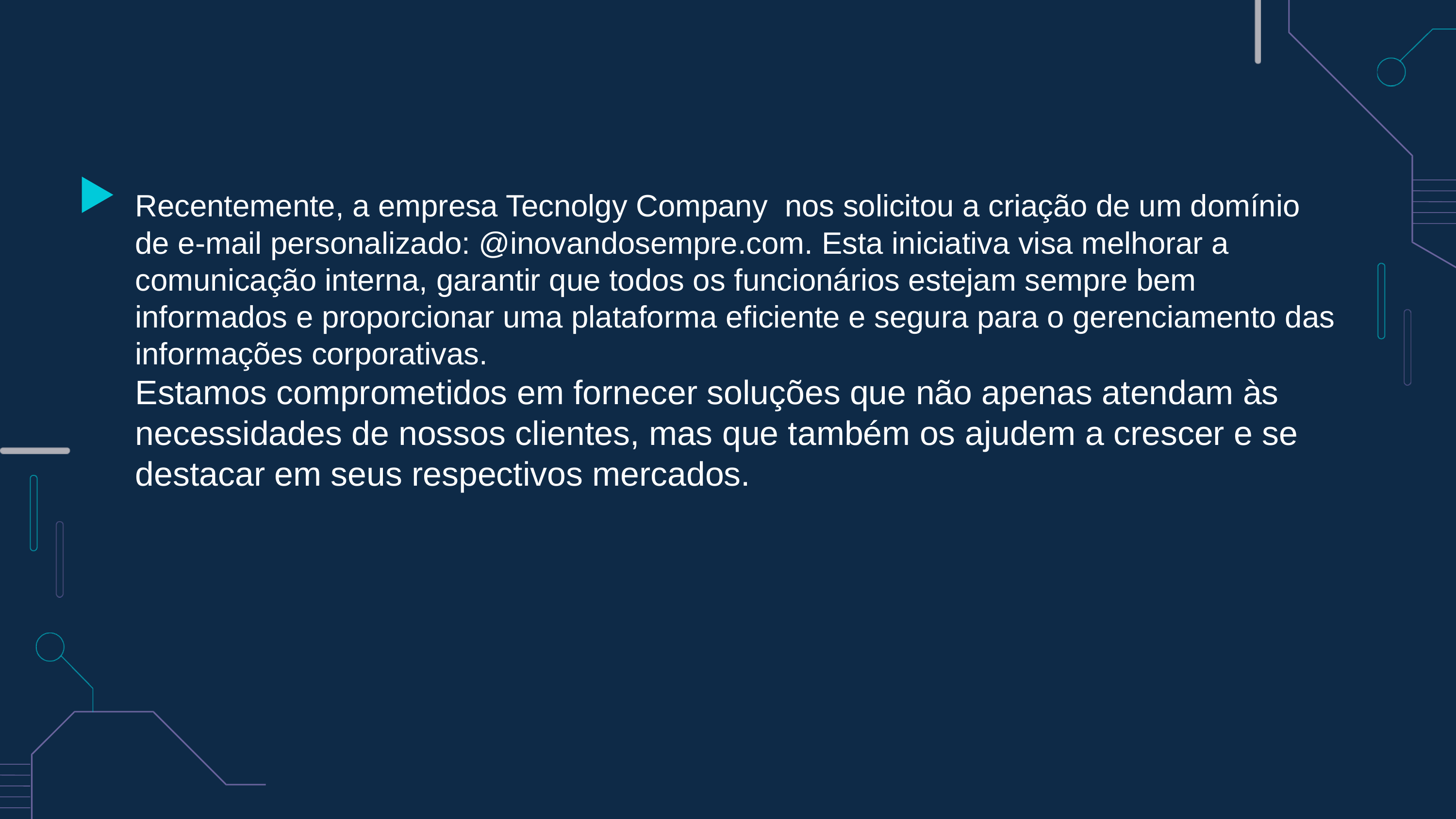

Recentemente, a empresa Tecnolgy Company  nos solicitou a criação de um domínio de e-mail personalizado: @inovandosempre.com. Esta iniciativa visa melhorar a comunicação interna, garantir que todos os funcionários estejam sempre bem informados e proporcionar uma plataforma eficiente e segura para o gerenciamento das informações corporativas.
Estamos comprometidos em fornecer soluções que não apenas atendam às necessidades de nossos clientes, mas que também os ajudem a crescer e se destacar em seus respectivos mercados.